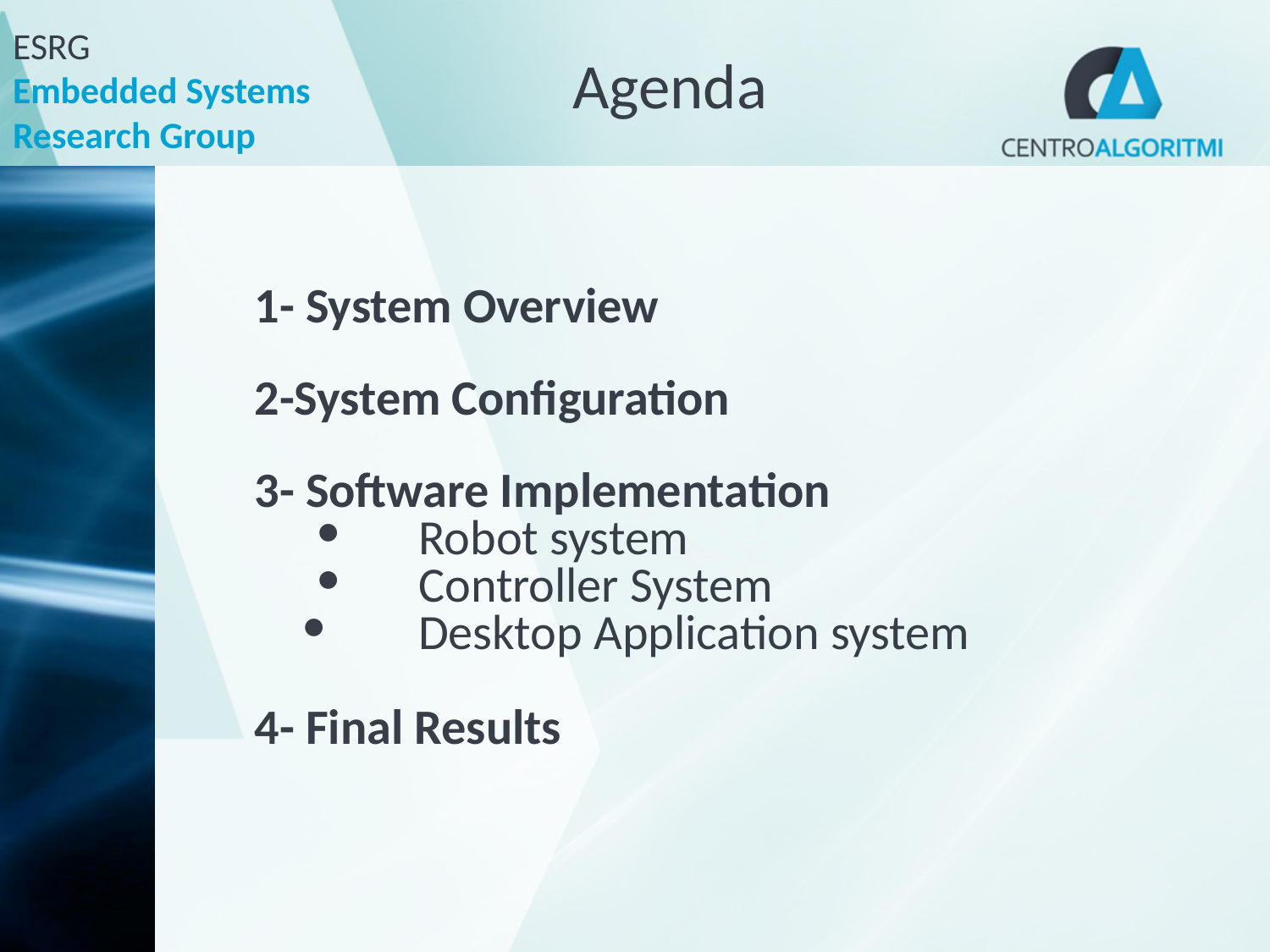

# Agenda

1- System Overview

2-System Configuration

3- Software Implementation
	Robot system
	Controller System
	Desktop Application system

4- Final Results